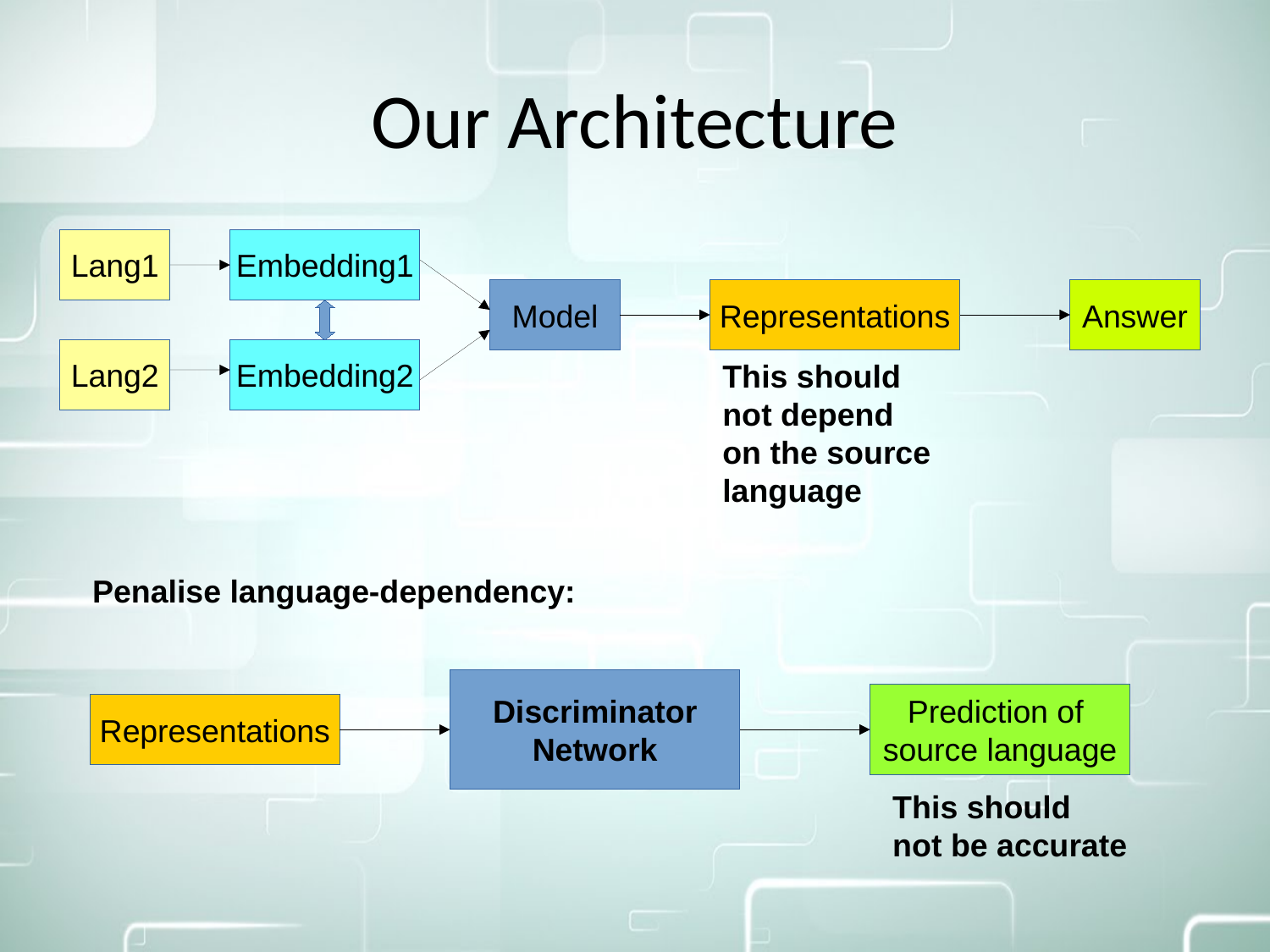

Our Architecture
Lang1
Embedding1

Model
Answer
Representations

Lang2
Embedding2
This should not depend on the source language

Penalise language-dependency:
Discriminator
Network
Prediction of
source language
Representations
This should not be accurate